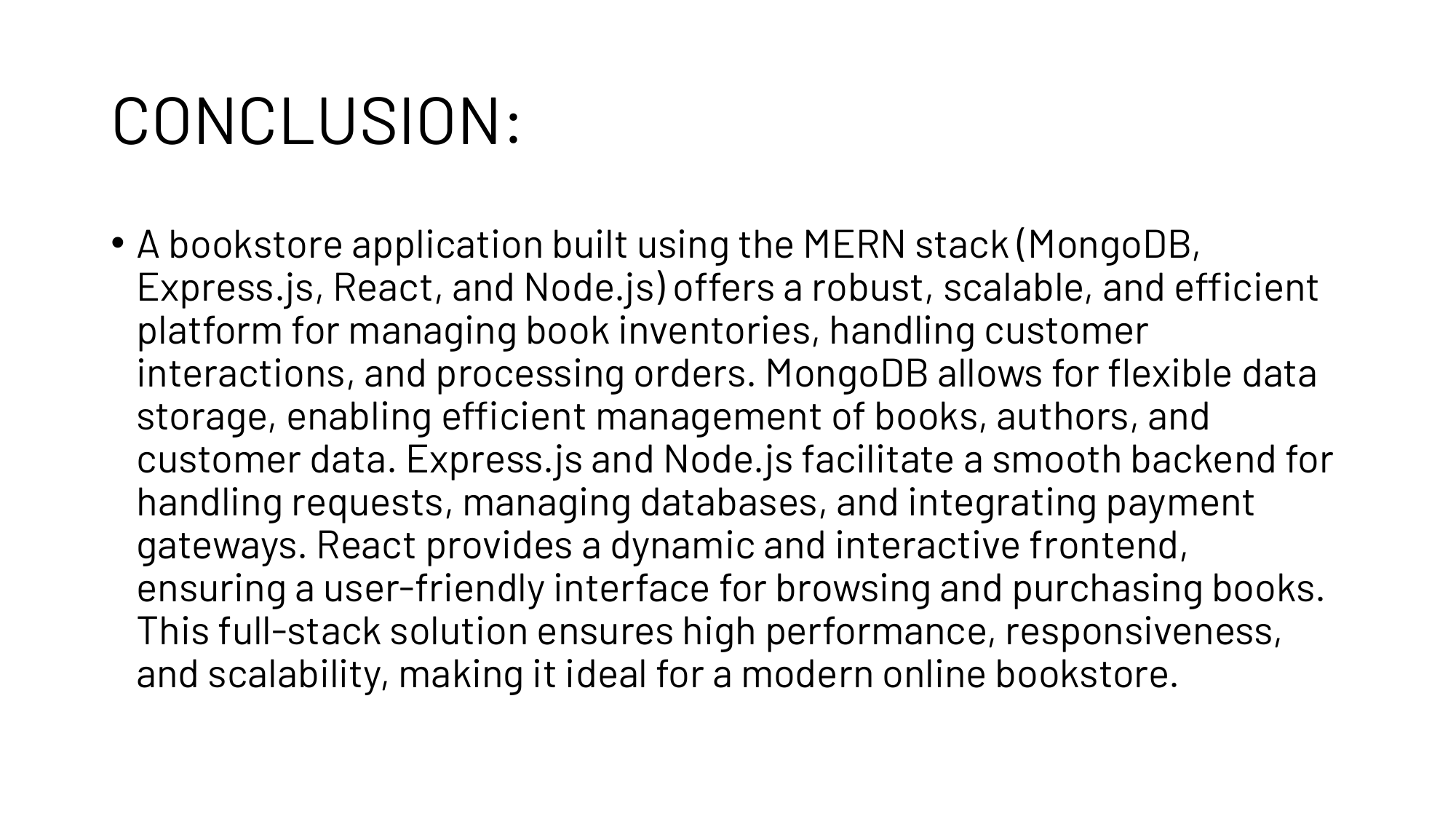

# CONCLUSION:
A bookstore application built using the MERN stack (MongoDB, Express.js, React, and Node.js) offers a robust, scalable, and efficient platform for managing book inventories, handling customer interactions, and processing orders. MongoDB allows for flexible data storage, enabling efficient management of books, authors, and customer data. Express.js and Node.js facilitate a smooth backend for handling requests, managing databases, and integrating payment gateways. React provides a dynamic and interactive frontend, ensuring a user-friendly interface for browsing and purchasing books. This full-stack solution ensures high performance, responsiveness, and scalability, making it ideal for a modern online bookstore.